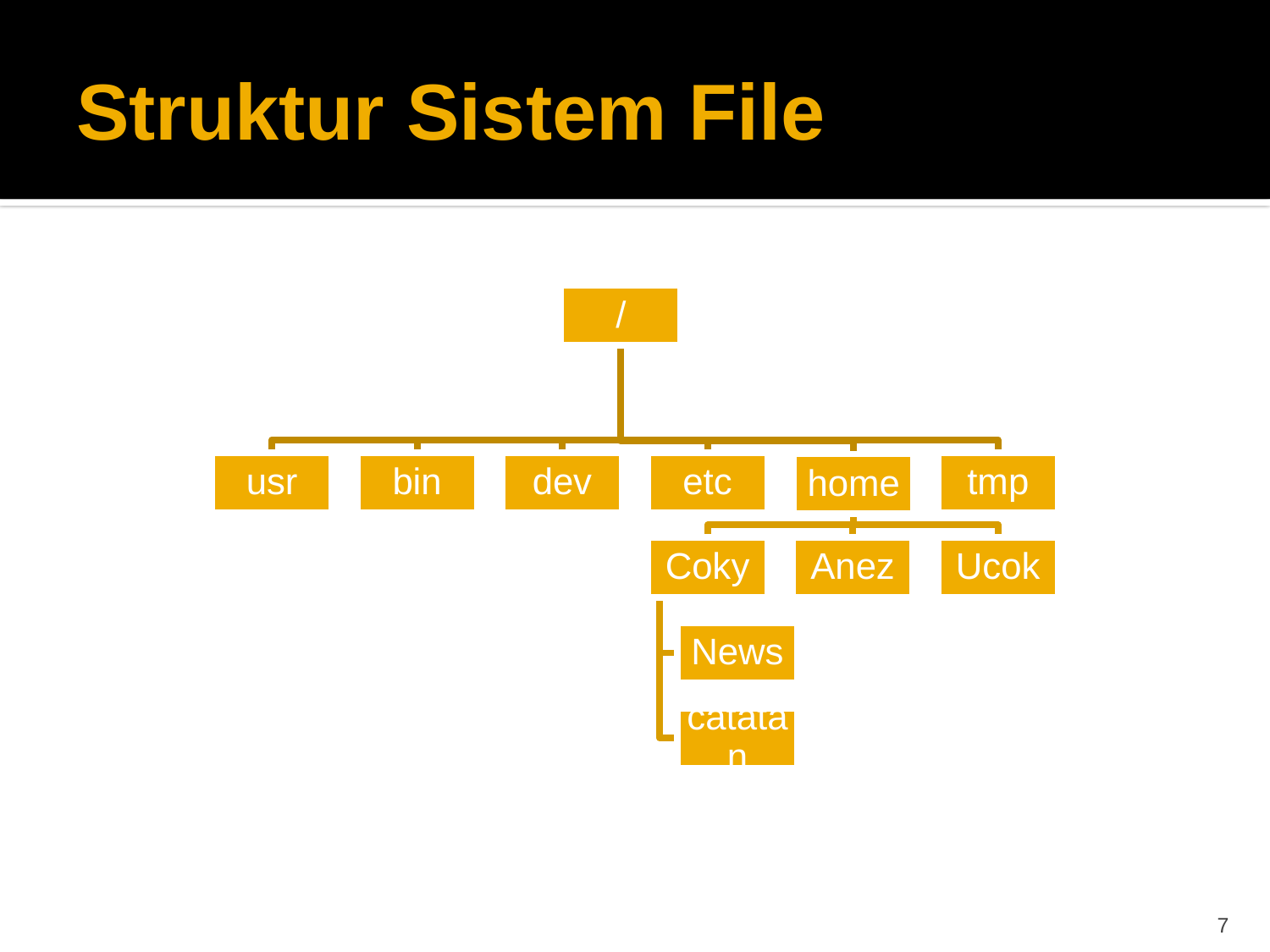

# Struktur Sistem File
/
usr
bin
dev
etc
home
Coky
News
catatan
Anez
Ucok
tmp
7